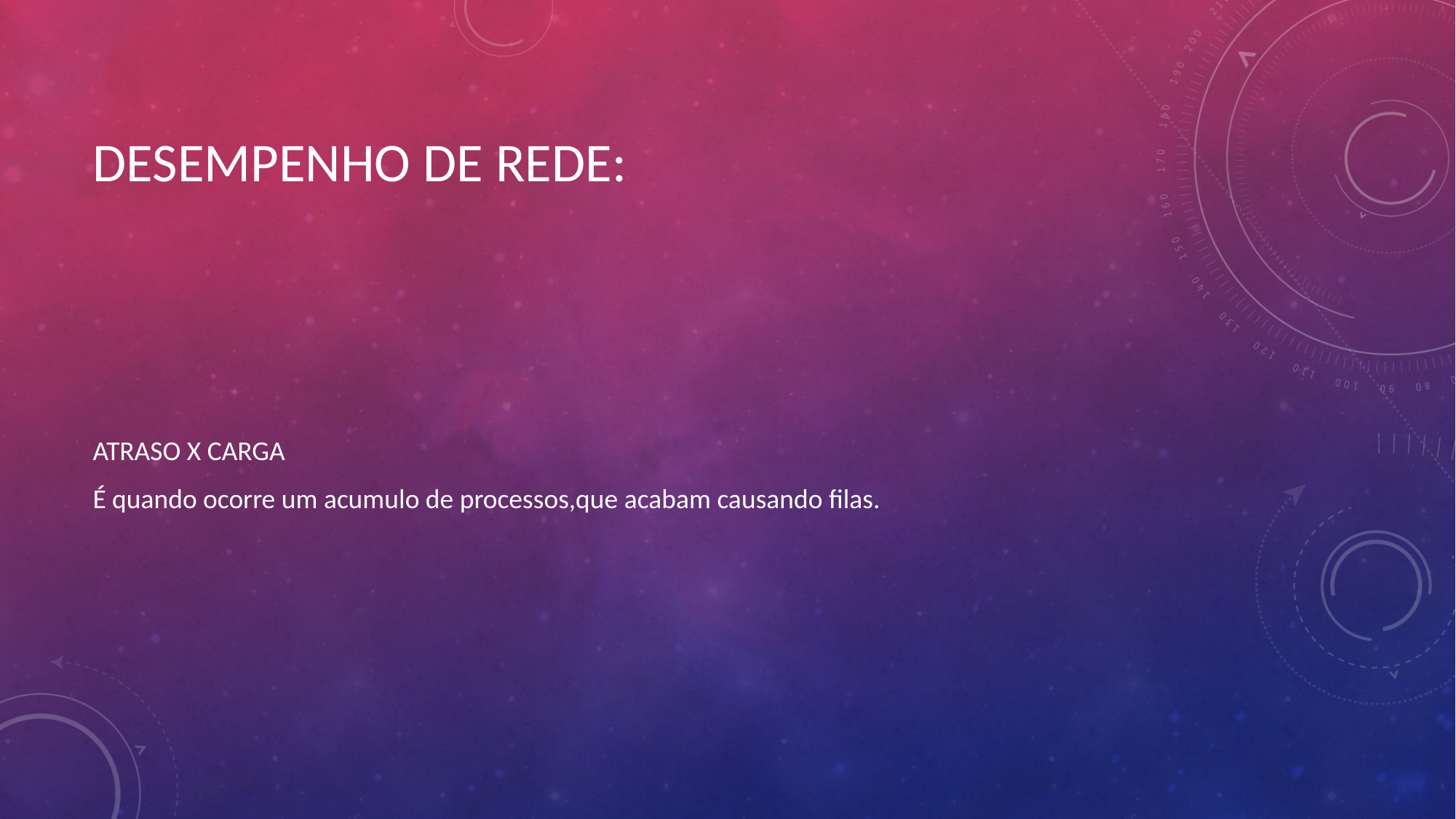

# DESEMPENHO DE REDE:
ATRASO X CARGA
É quando ocorre um acumulo de processos,que acabam causando filas.